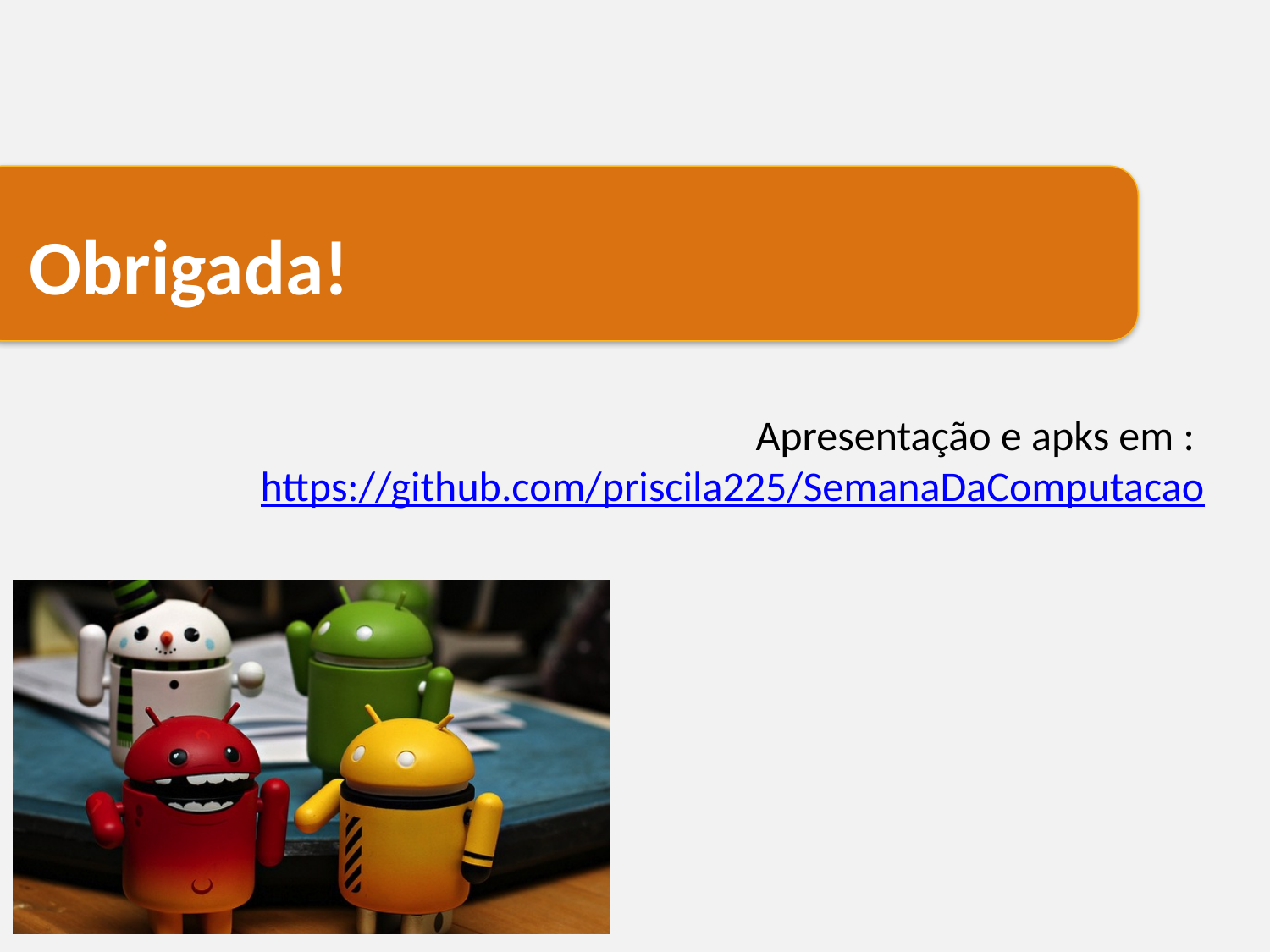

# Obrigada!
Apresentação e apks em : https://github.com/priscila225/SemanaDaComputacao